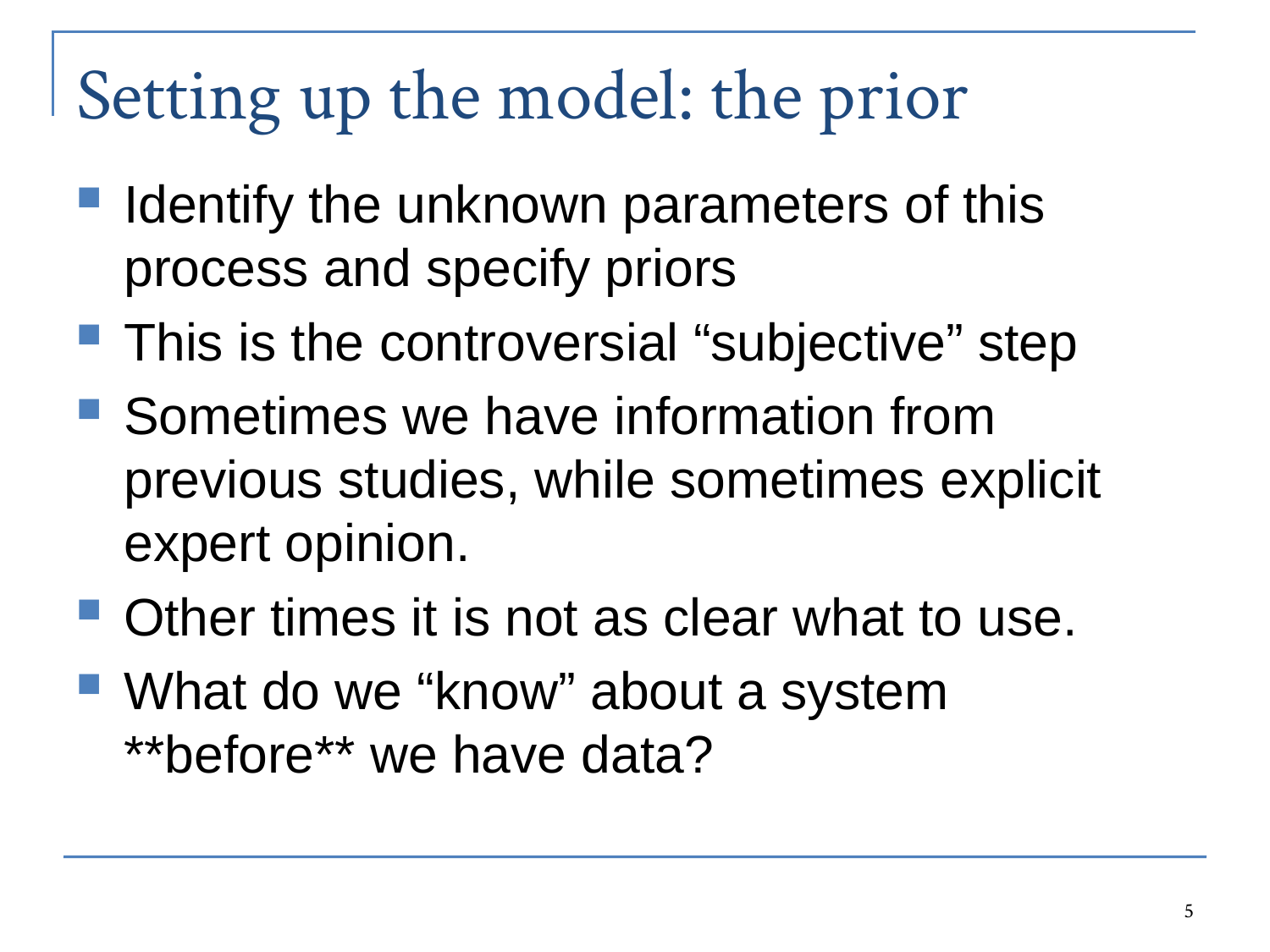

# Setting up the model: the prior
Identify the unknown parameters of this process and specify priors
This is the controversial “subjective” step
Sometimes we have information from previous studies, while sometimes explicit expert opinion.
Other times it is not as clear what to use.
What do we “know” about a system **before** we have data?
5